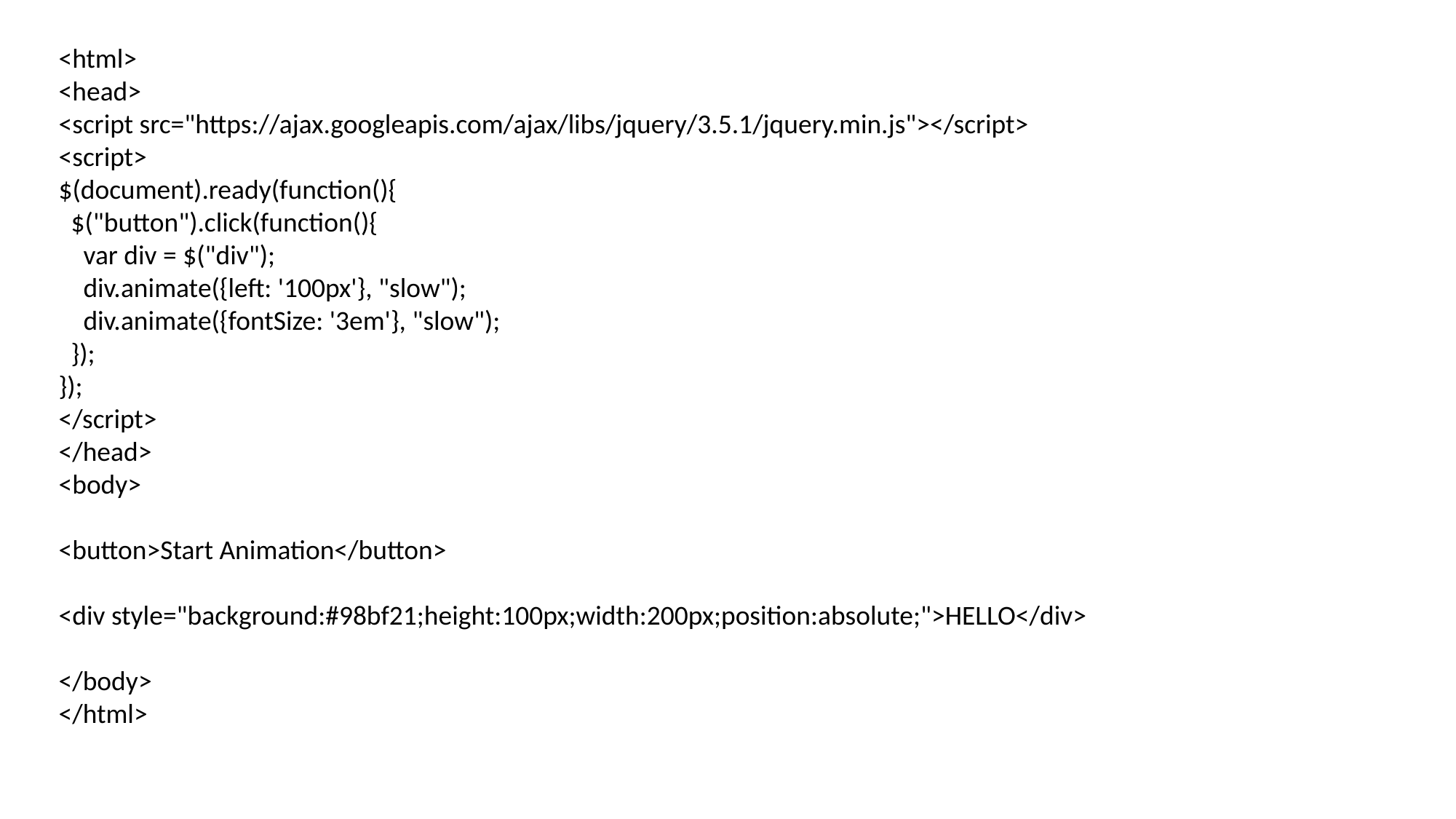

<html>
<head>
<script src="https://ajax.googleapis.com/ajax/libs/jquery/3.5.1/jquery.min.js"></script>
<script>
$(document).ready(function(){
  $("button").click(function(){
    var div = $("div");
    div.animate({left: '100px'}, "slow");
    div.animate({fontSize: '3em'}, "slow");
  });
});
</script>
</head>
<body>

<button>Start Animation</button>

<div style="background:#98bf21;height:100px;width:200px;position:absolute;">HELLO</div>

</body>
</html>